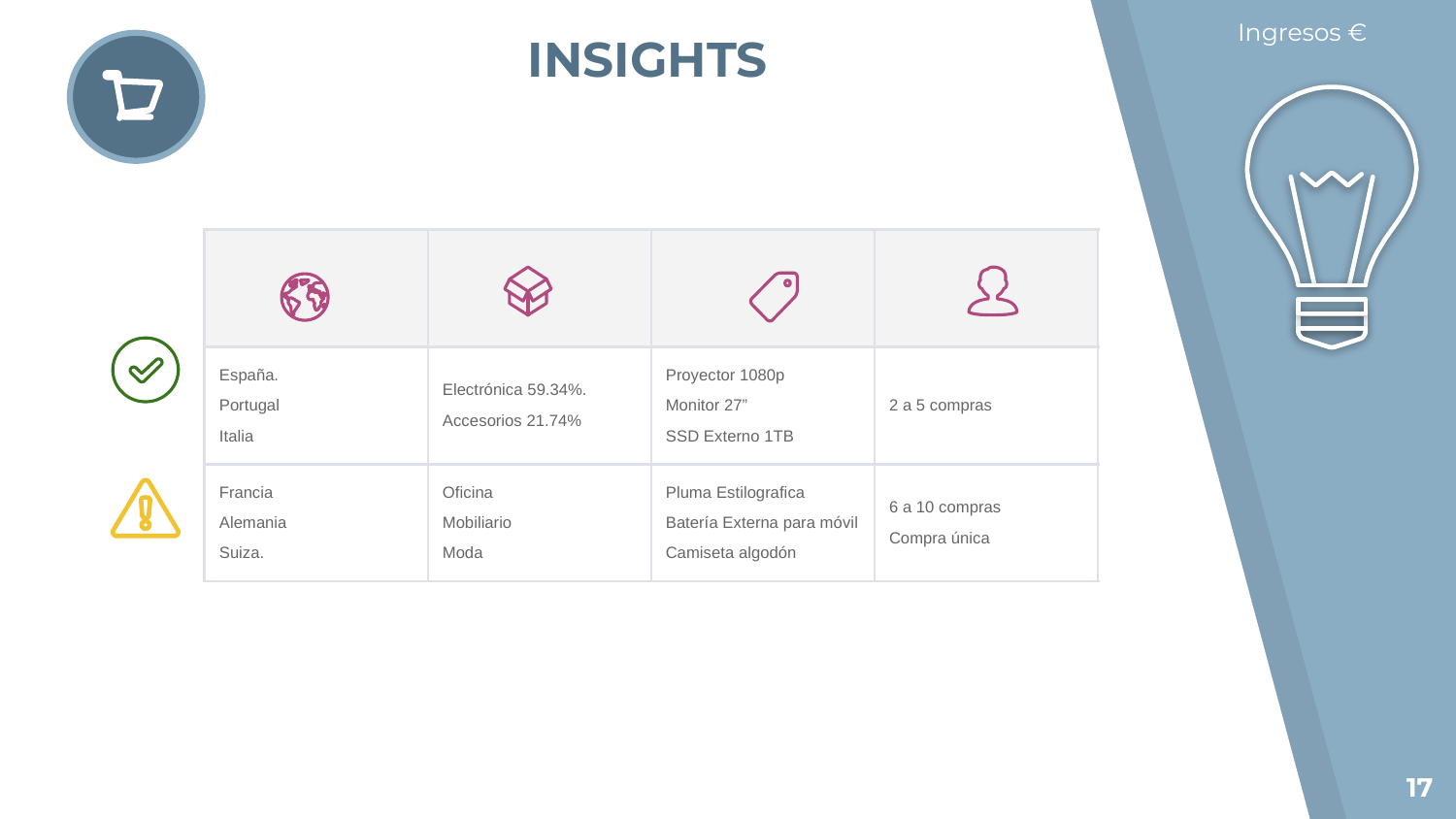

Ingresos €

# INSIGHTS

|  |  |  |  |
| --- | --- | --- | --- |
| España. Portugal Italia | Electrónica 59.34%. Accesorios 21.74% | Proyector 1080p Monitor 27” SSD Externo 1TB | 2 a 5 compras |
| Francia Alemania Suiza. | Oficina Mobiliario Moda | Pluma Estilografica Batería Externa para móvil Camiseta algodón | 6 a 10 compras Compra única |

17